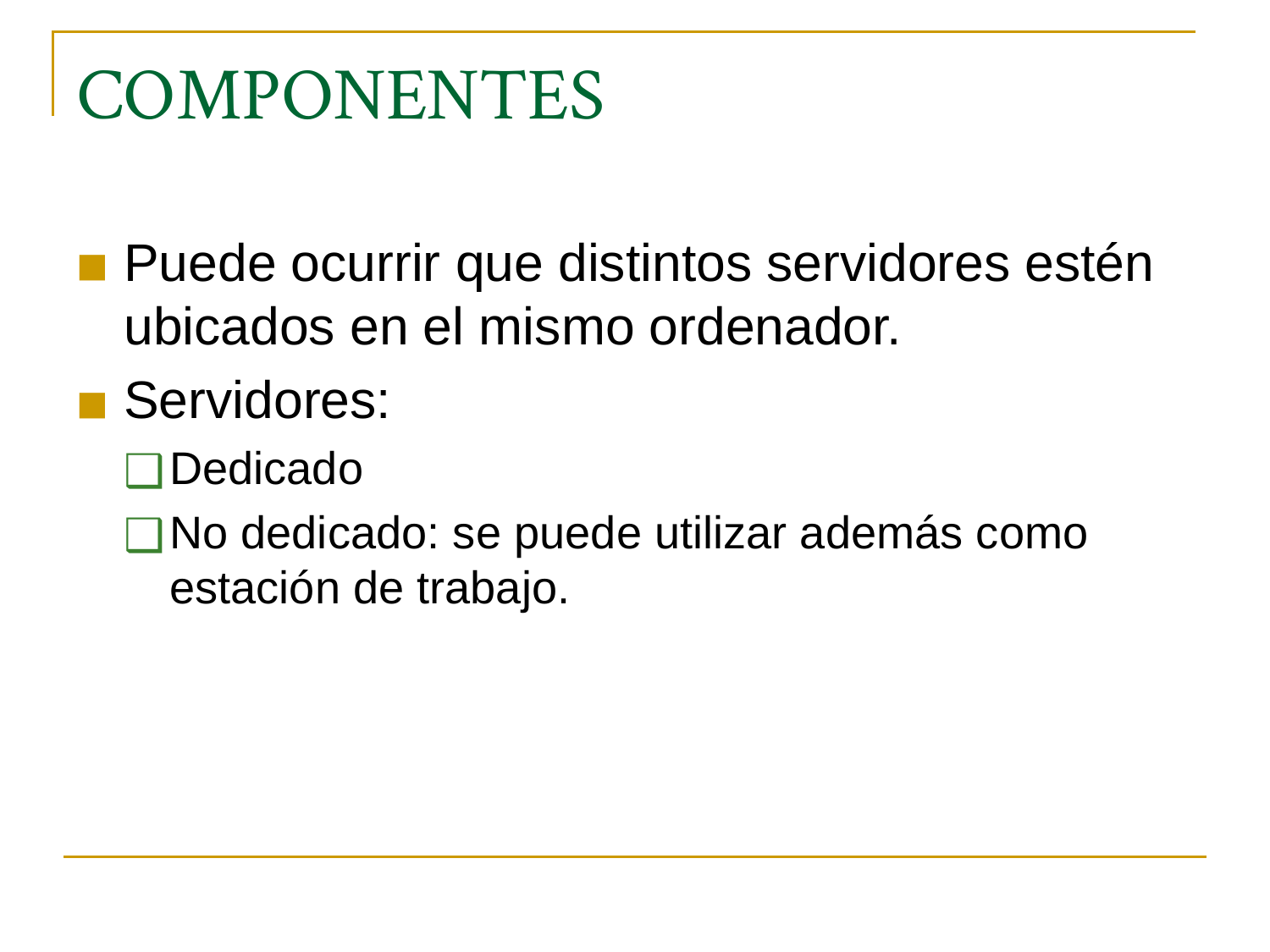

# COMPONENTES
Puede ocurrir que distintos servidores estén ubicados en el mismo ordenador.
Servidores:
Dedicado
No dedicado: se puede utilizar además como estación de trabajo.